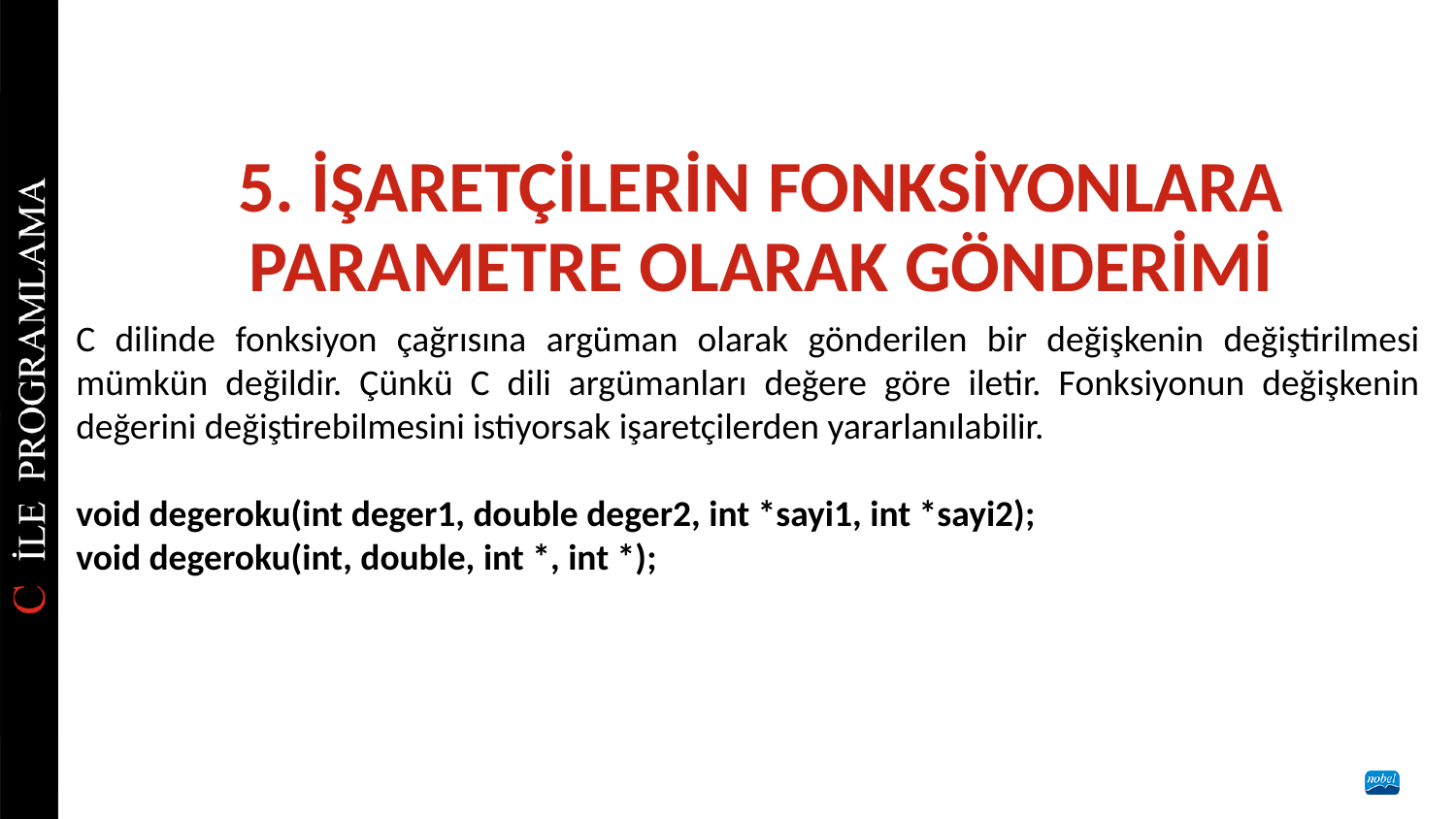

# 5. İŞARETÇİLERİN FONKSİYONLARA PARAMETRE OLARAK GÖNDERİMİ
C dilinde fonksiyon çağrısına argüman olarak gönderilen bir değişkenin değiştirilmesi mümkün değildir. Çünkü C dili argümanları değere göre iletir. Fonksiyonun değişkenin değerini değiştirebilmesini istiyorsak işaretçilerden yararlanılabilir.

void degeroku(int deger1, double deger2, int *sayi1, int *sayi2);
void degeroku(int, double, int *, int *);